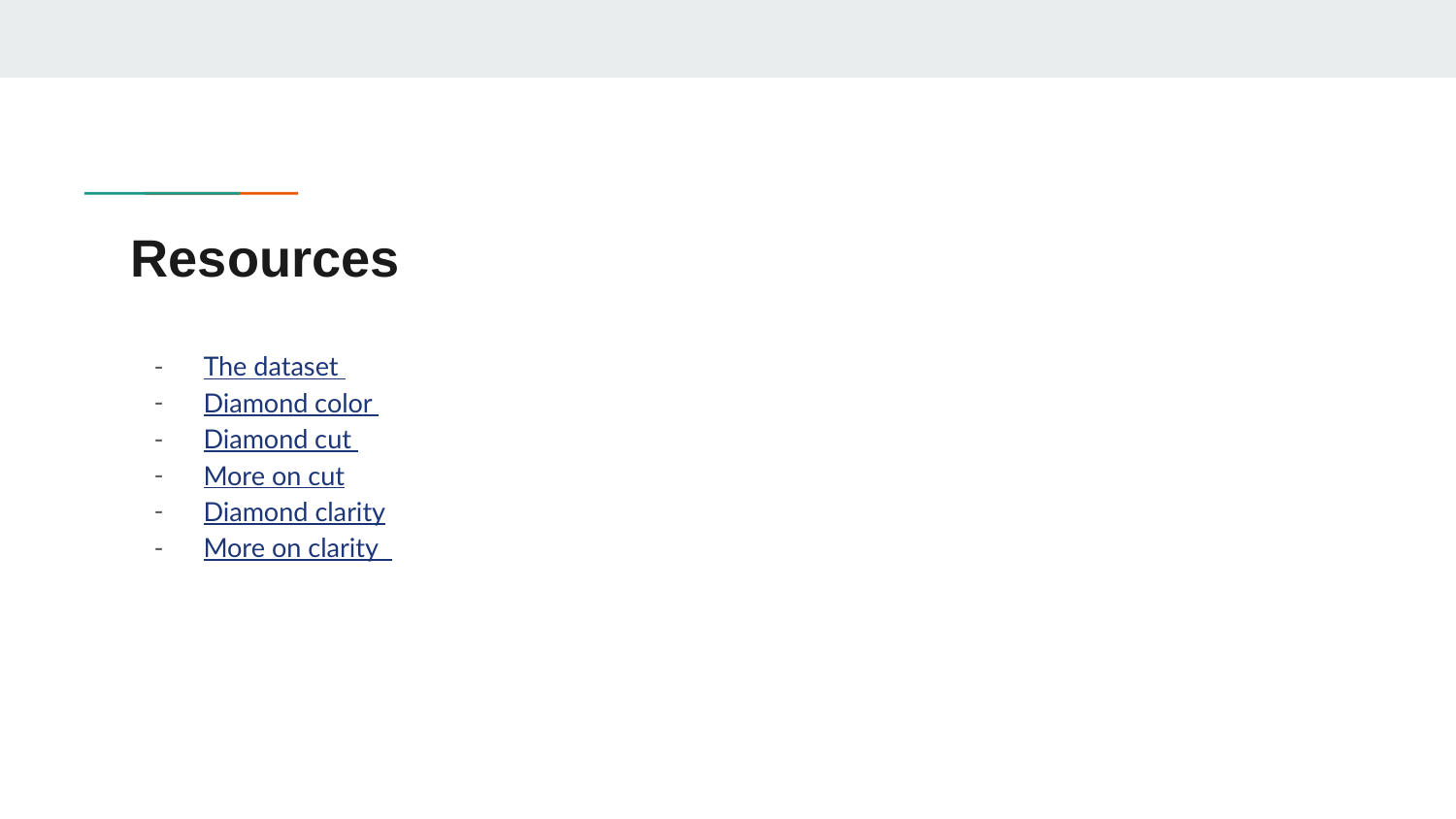

# Resources
The dataset
Diamond color
Diamond cut
More on cut
Diamond clarity
More on clarity